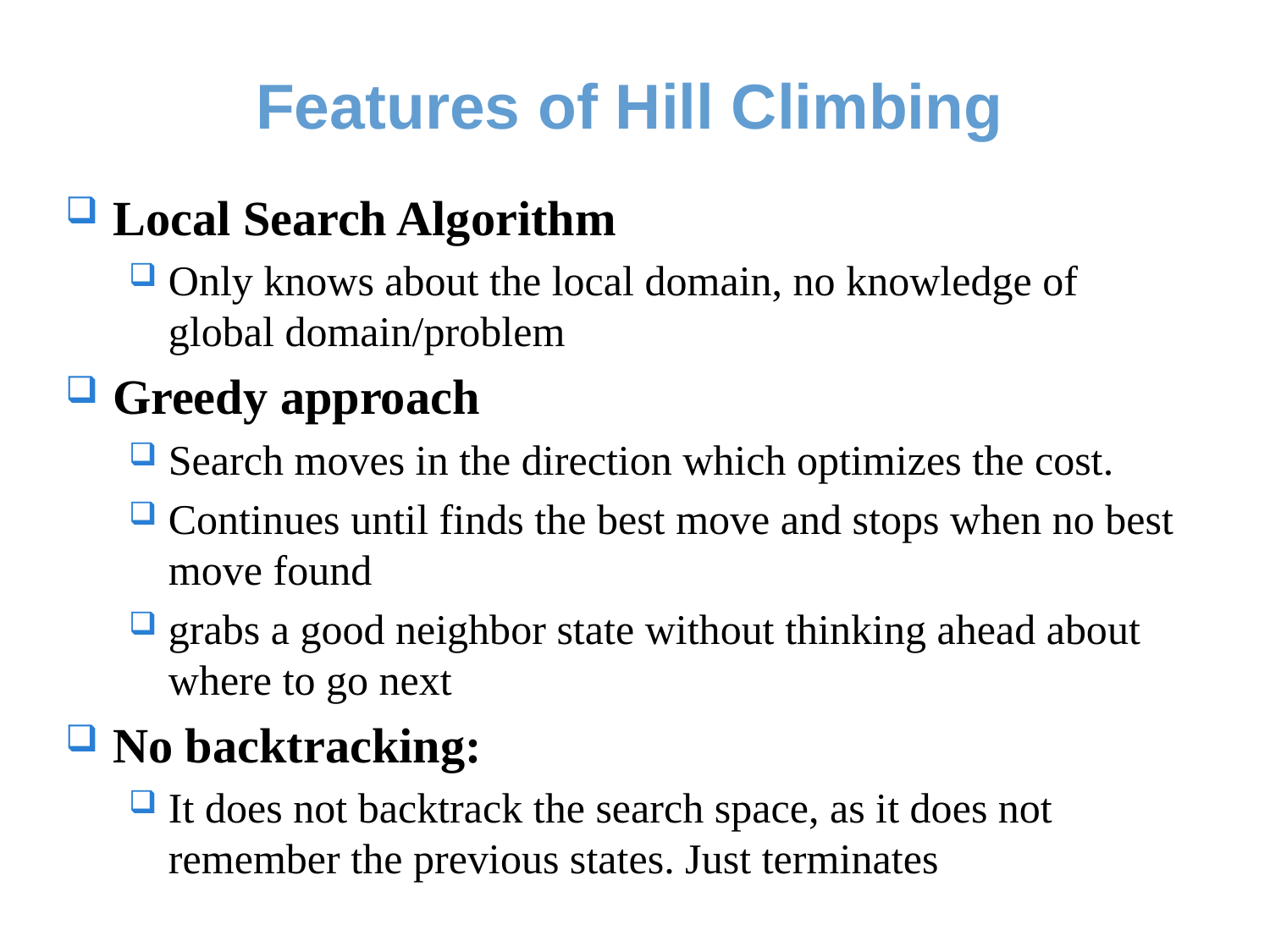

# Features of Hill Climbing
Local Search Algorithm
Only knows about the local domain, no knowledge of global domain/problem
Greedy approach
Search moves in the direction which optimizes the cost.
Continues until finds the best move and stops when no best move found
grabs a good neighbor state without thinking ahead about where to go next
No backtracking:
It does not backtrack the search space, as it does not remember the previous states. Just terminates